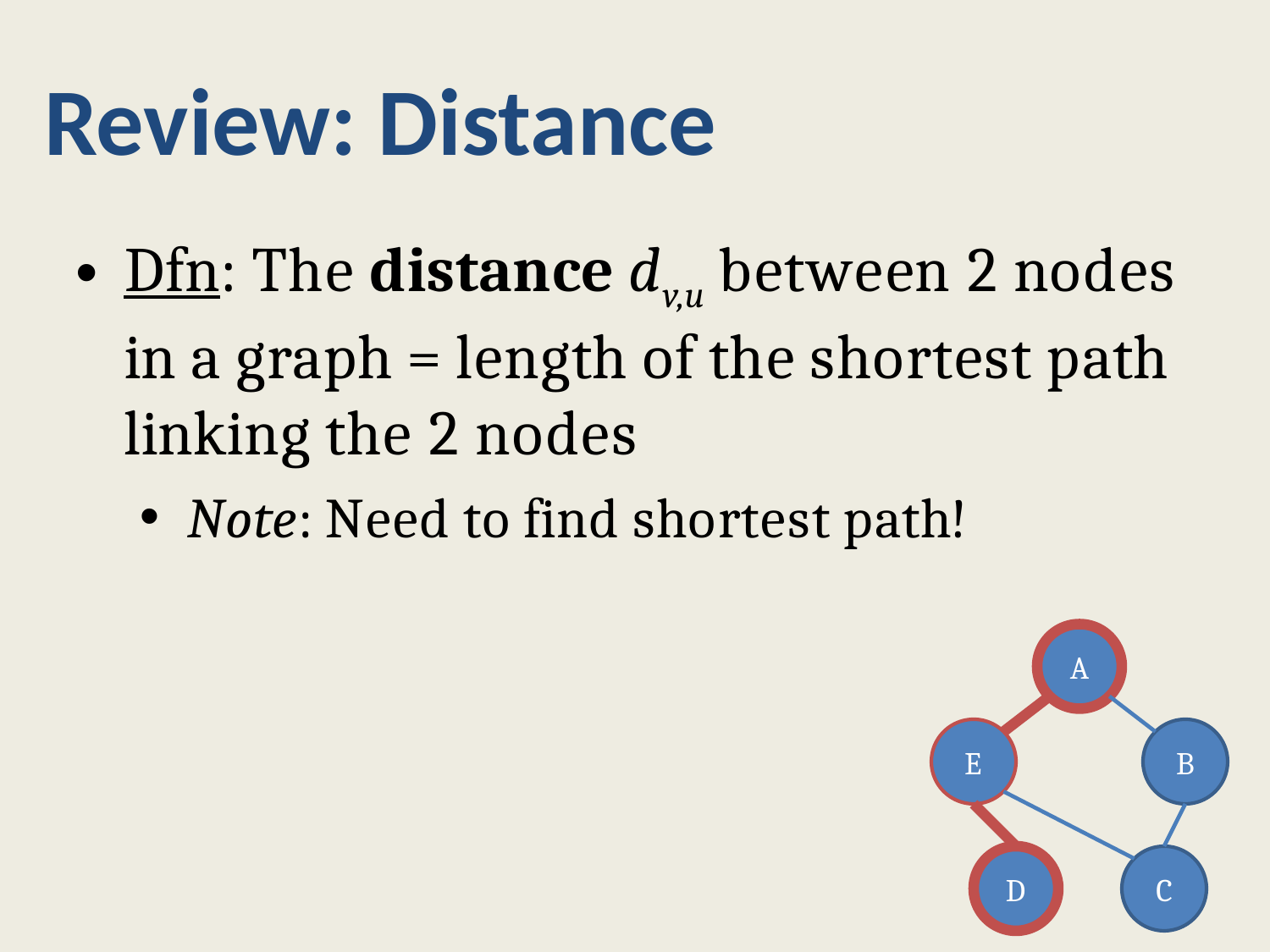

Review: Distance
Dfn: The distance dv,u between 2 nodes in a graph = length of the shortest path linking the 2 nodes
Note: Need to find shortest path!
A
E
B
D
C